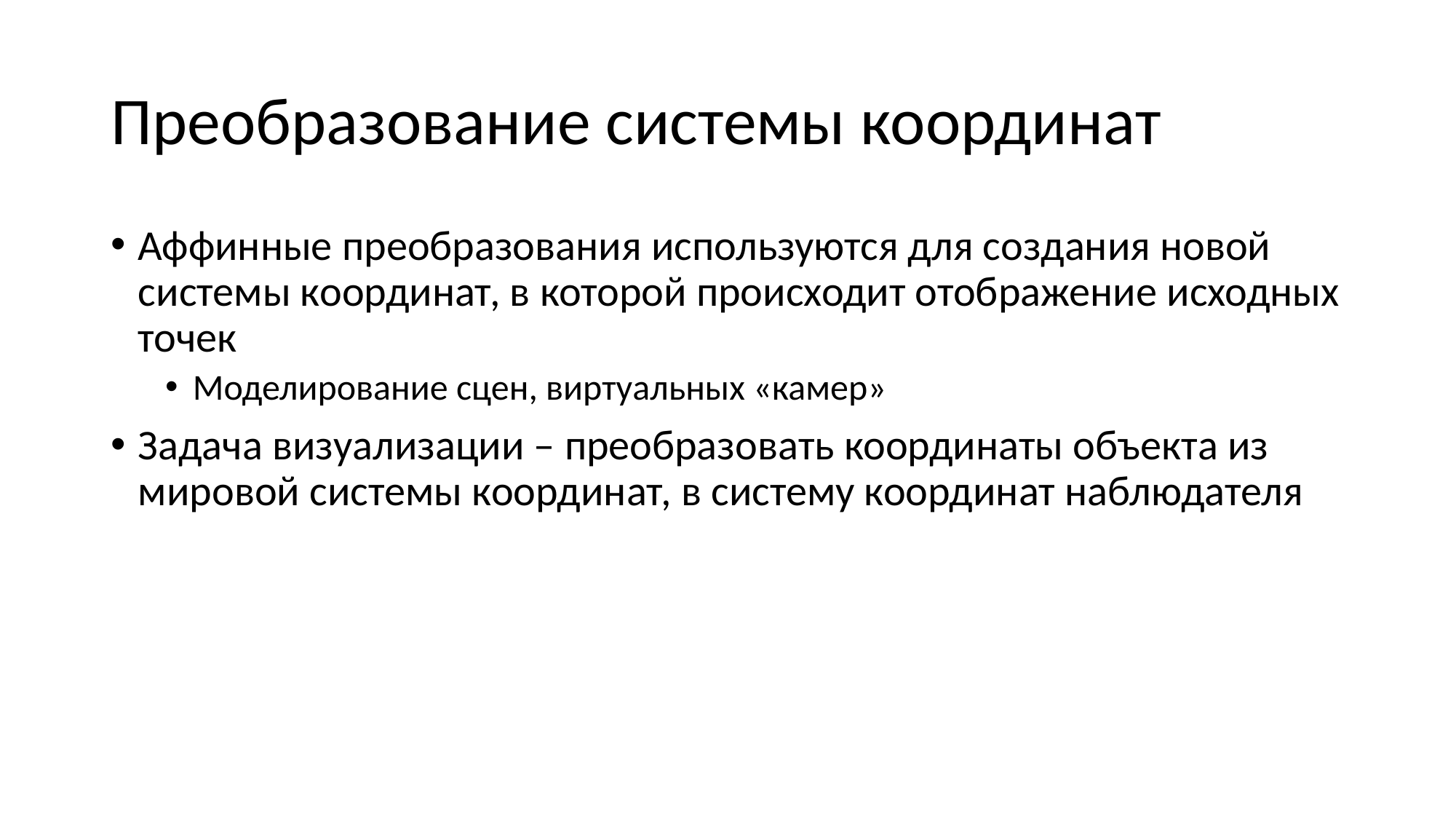

# Преобразование системы координат
Аффинные преобразования используются для создания новой системы координат, в которой происходит отображение исходных точек
Моделирование сцен, виртуальных «камер»
Задача визуализации – преобразовать координаты объекта из мировой системы координат, в систему координат наблюдателя